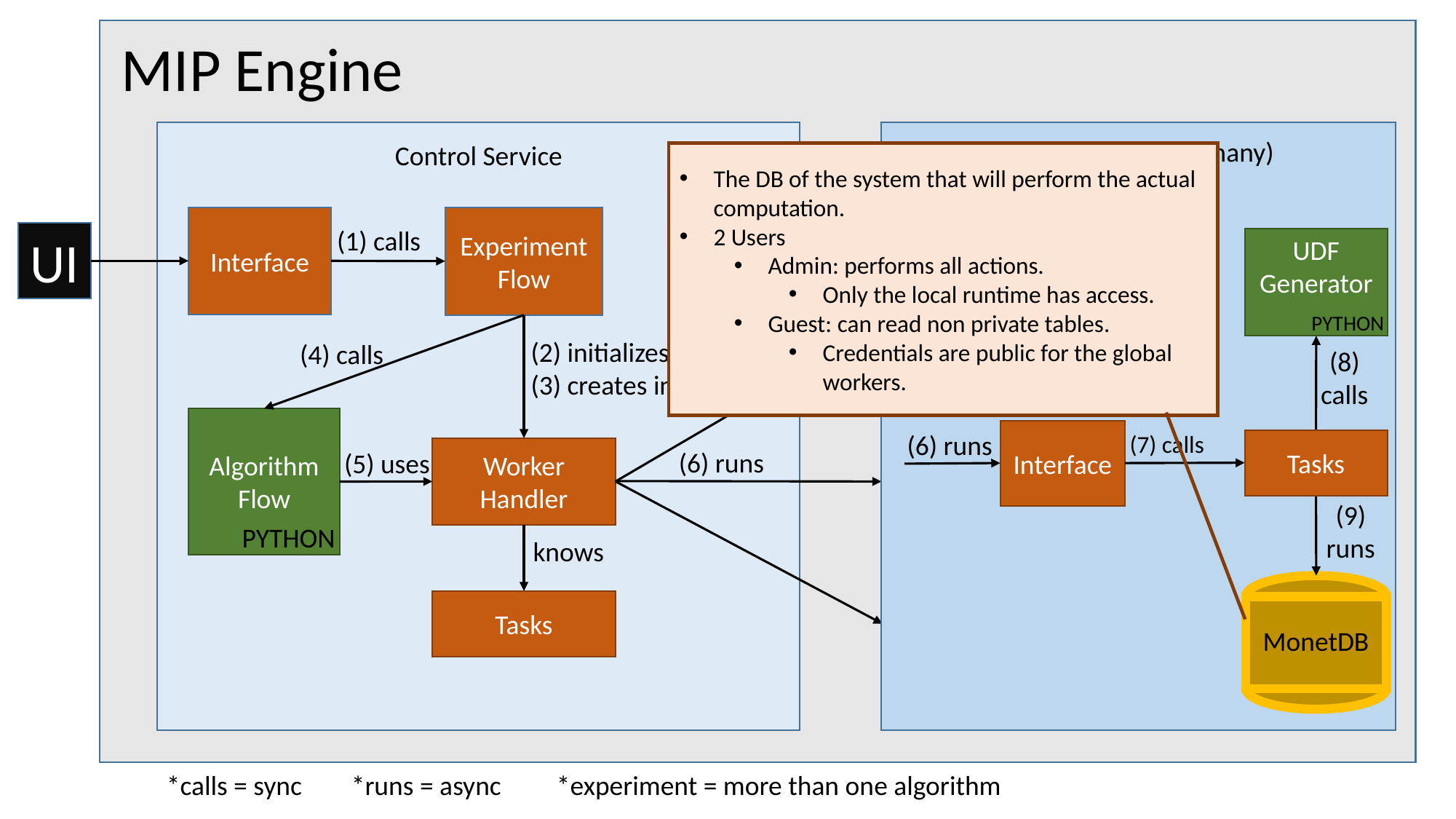

# MIP Engine

Worker Service (many)
Control Service
The DB of the system that will perform the actual computation.
2 Users
Admin: performs all actions.
Only the local runtime has access.
Guest: can read non private tables.
Credentials are public for the global workers.
Interface
Experiment
Flow
(1) calls
UI
UDF Generator

PYTHON
(2) initializes workers
(3) creates input view
(4) calls
(8) calls
Algorithm
Flow
Interface
(6) runs
(7) calls
Tasks
Worker Handler
(6) runs
(5) uses
(9) runs
PYTHON
knows

Tasks

MonetDB

*calls = sync        *runs = async         *experiment = more than one algorithm